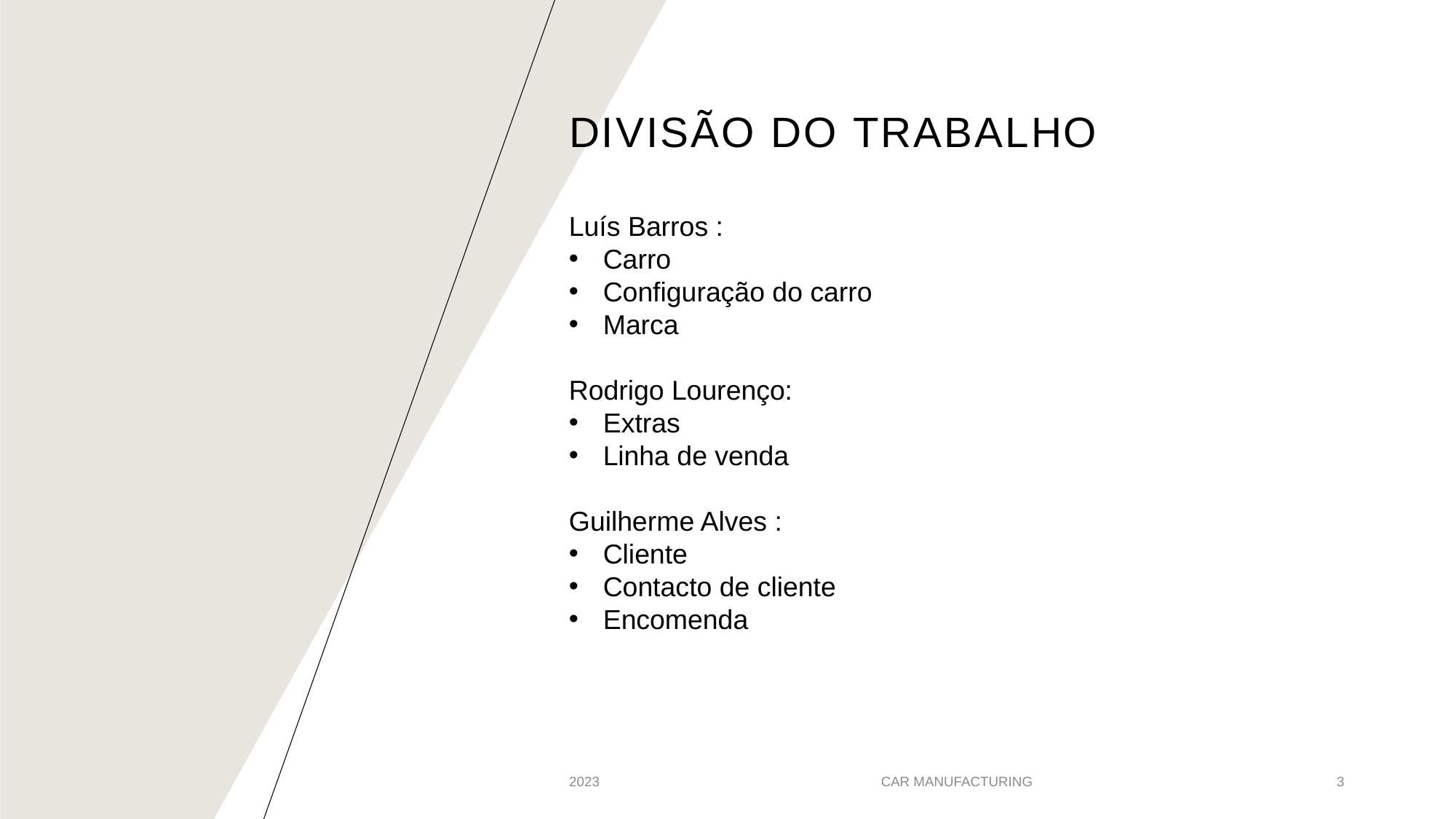

# Divisão do trabalho
Luís Barros :
Carro
Configuração do carro
Marca

Rodrigo Lourenço:
Extras
Linha de venda

Guilherme Alves :
Cliente
Contacto de cliente
Encomenda

2023
CAR MANUFACTURING
3